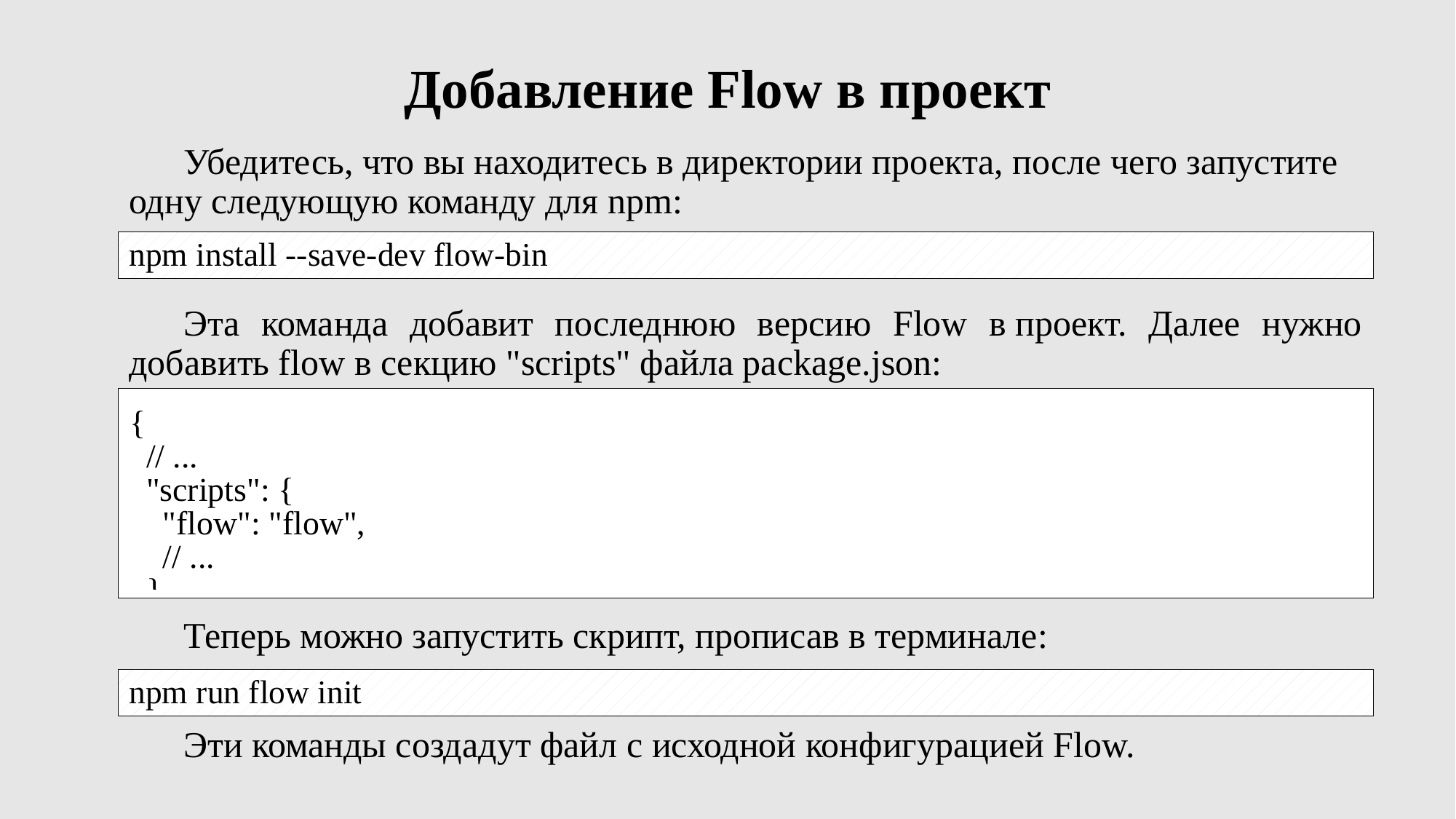

# Добавление Flow в проект
Убедитесь, что вы находитесь в директории проекта, после чего запустите одну следующую команду для npm:
npm install --save-dev flow-bin
Эта команда добавит последнюю версию Flow в проект. Далее нужно добавить flow в секцию "scripts" файла package.json:
Теперь можно запустить скрипт, прописав в терминале:
npm run flow init

Эти команды создадут файл с исходной конфигурацией Flow.